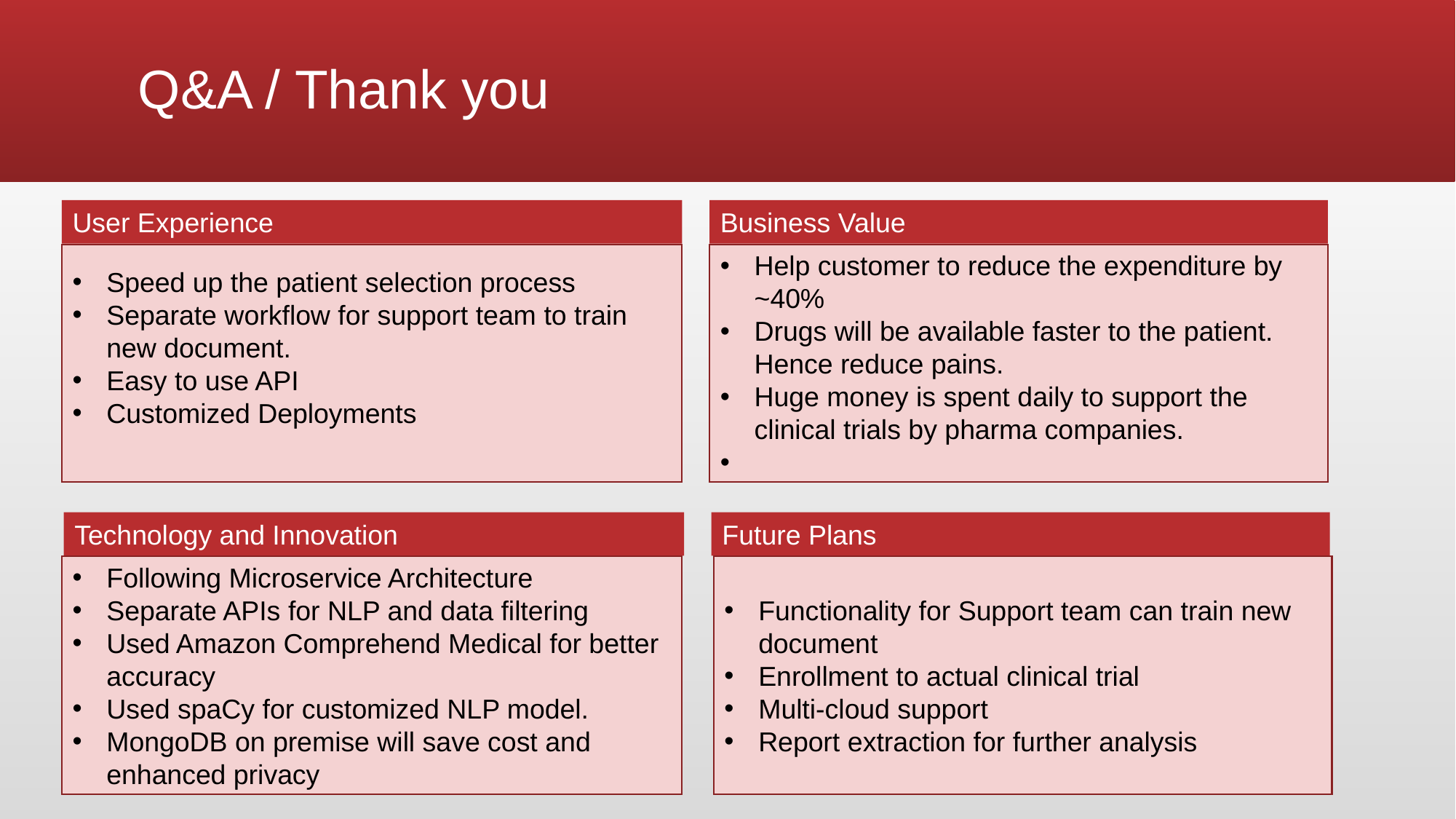

# Q&A / Thank you
User Experience
Business Value
Speed up the patient selection process
Separate workflow for support team to train new document.
Easy to use API
Customized Deployments

Help customer to reduce the expenditure by ~40%
Drugs will be available faster to the patient. Hence reduce pains.
Huge money is spent daily to support the clinical trials by pharma companies.

Technology and Innovation
Future Plans
Following Microservice Architecture
Separate APIs for NLP and data filtering
Used Amazon Comprehend Medical for better accuracy
Used spaCy for customized NLP model.
MongoDB on premise will save cost and enhanced privacy
Functionality for Support team can train new document
Enrollment to actual clinical trial
Multi-cloud support
Report extraction for further analysis